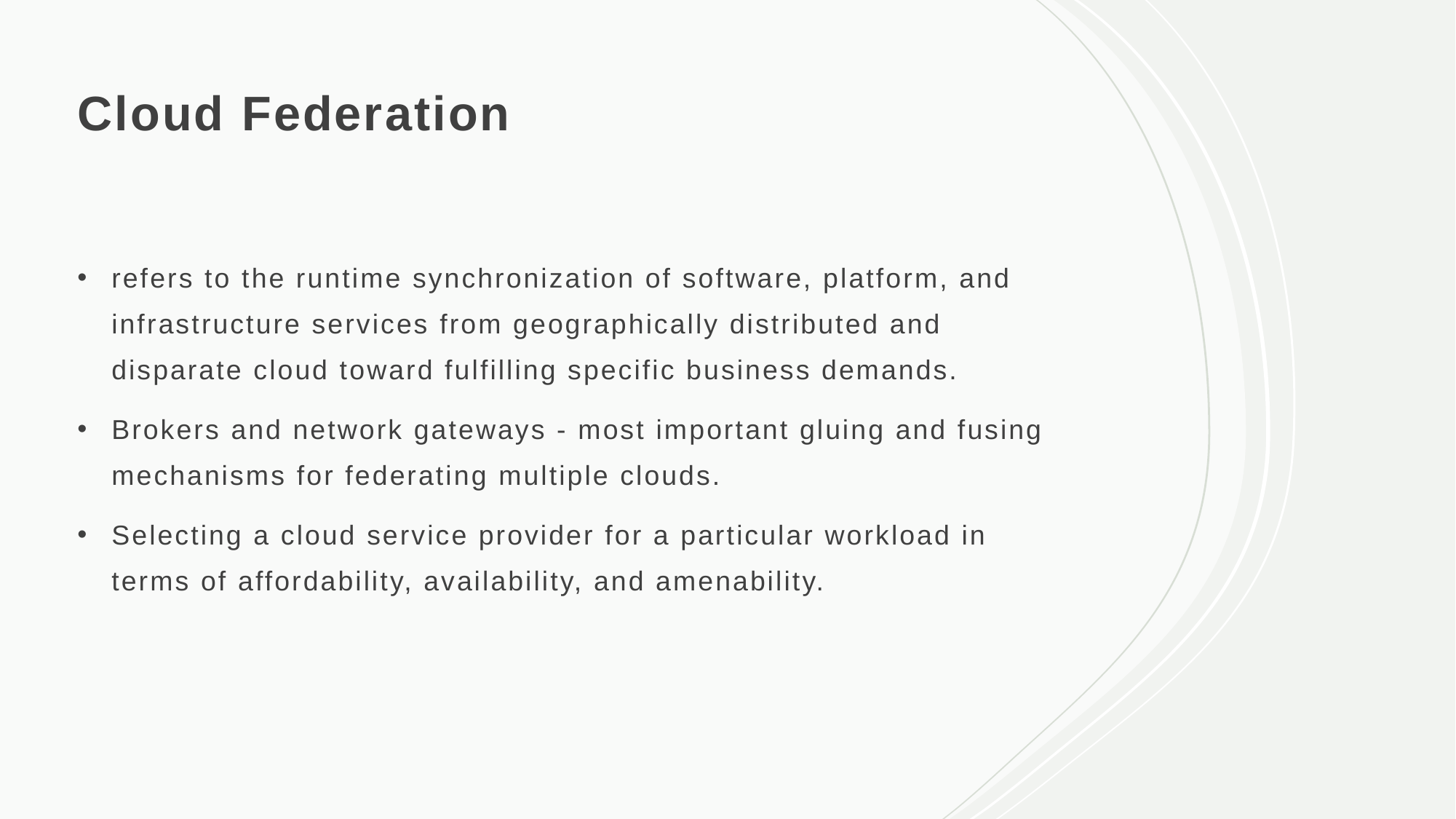

# Cloud Federation
refers to the runtime synchronization of software, platform, and infrastructure services from geographically distributed and disparate cloud toward fulfilling specific business demands.
Brokers and network gateways - most important gluing and fusing mechanisms for federating multiple clouds.
Selecting a cloud service provider for a particular workload in terms of affordability, availability, and amenability.